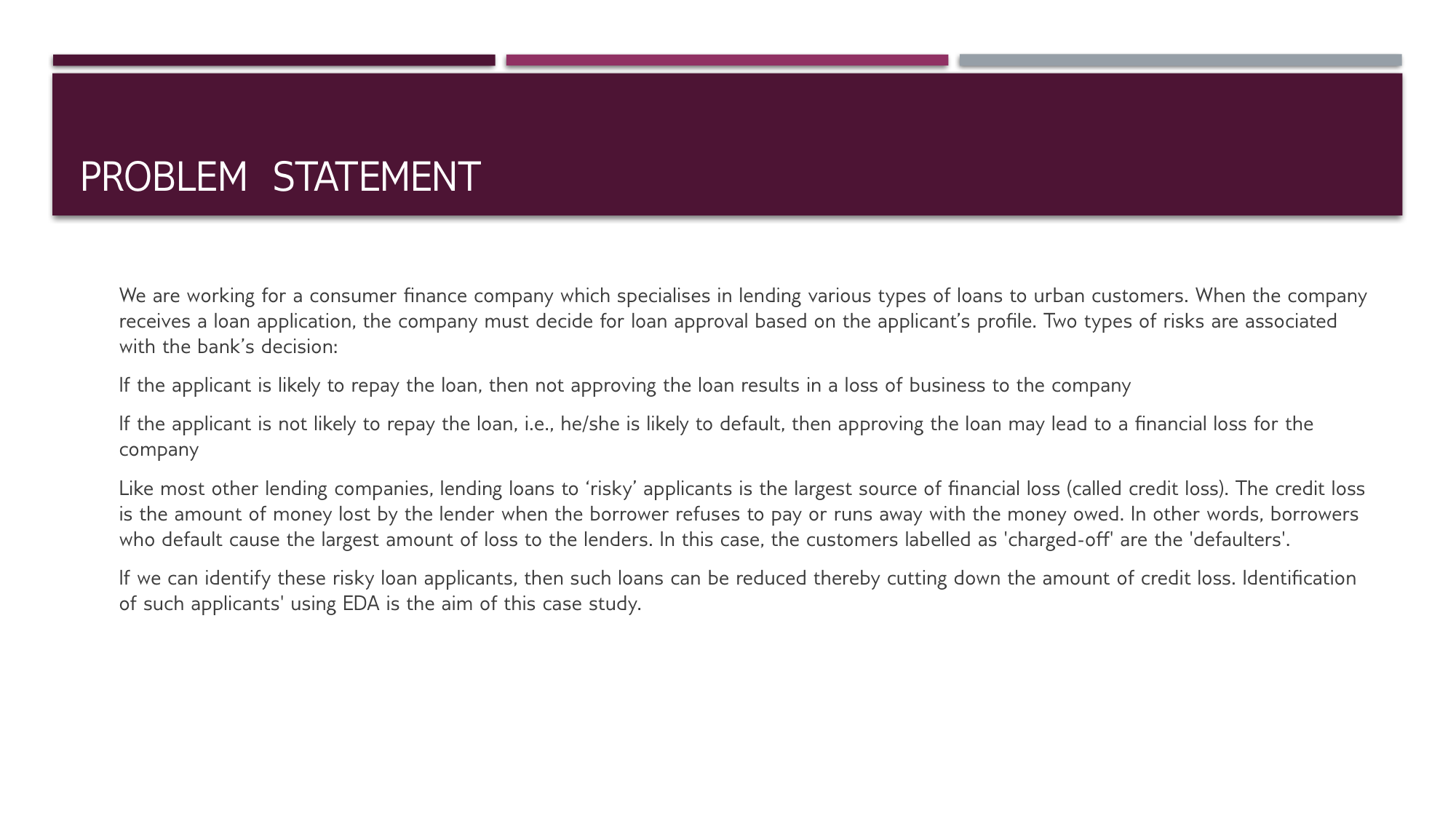

# Problem  statement
We are working for a consumer finance company which specialises in lending various types of loans to urban customers. When the company receives a loan application, the company must decide for loan approval based on the applicant’s profile. Two types of risks are associated with the bank’s decision:
If the applicant is likely to repay the loan, then not approving the loan results in a loss of business to the company
If the applicant is not likely to repay the loan, i.e., he/she is likely to default, then approving the loan may lead to a financial loss for the company
Like most other lending companies, lending loans to ‘risky’ applicants is the largest source of financial loss (called credit loss). The credit loss is the amount of money lost by the lender when the borrower refuses to pay or runs away with the money owed. In other words, borrowers who default cause the largest amount of loss to the lenders. In this case, the customers labelled as 'charged-off' are the 'defaulters'.
If we can identify these risky loan applicants, then such loans can be reduced thereby cutting down the amount of credit loss. Identification of such applicants' using EDA is the aim of this case study.